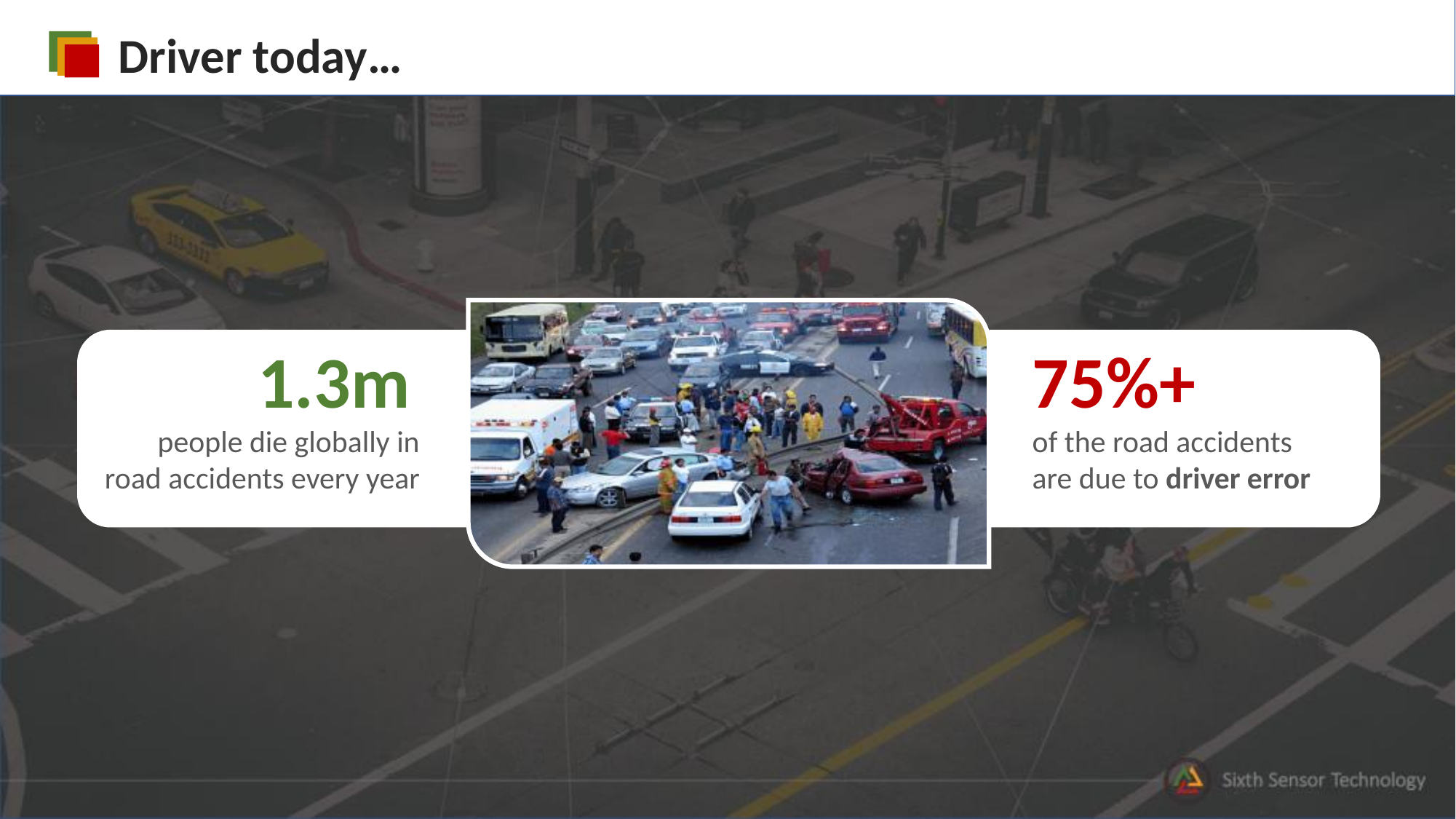

Driver today…

1.3m
people die globally in
road accidents every year
75%+
of the road accidents
are due to driver error